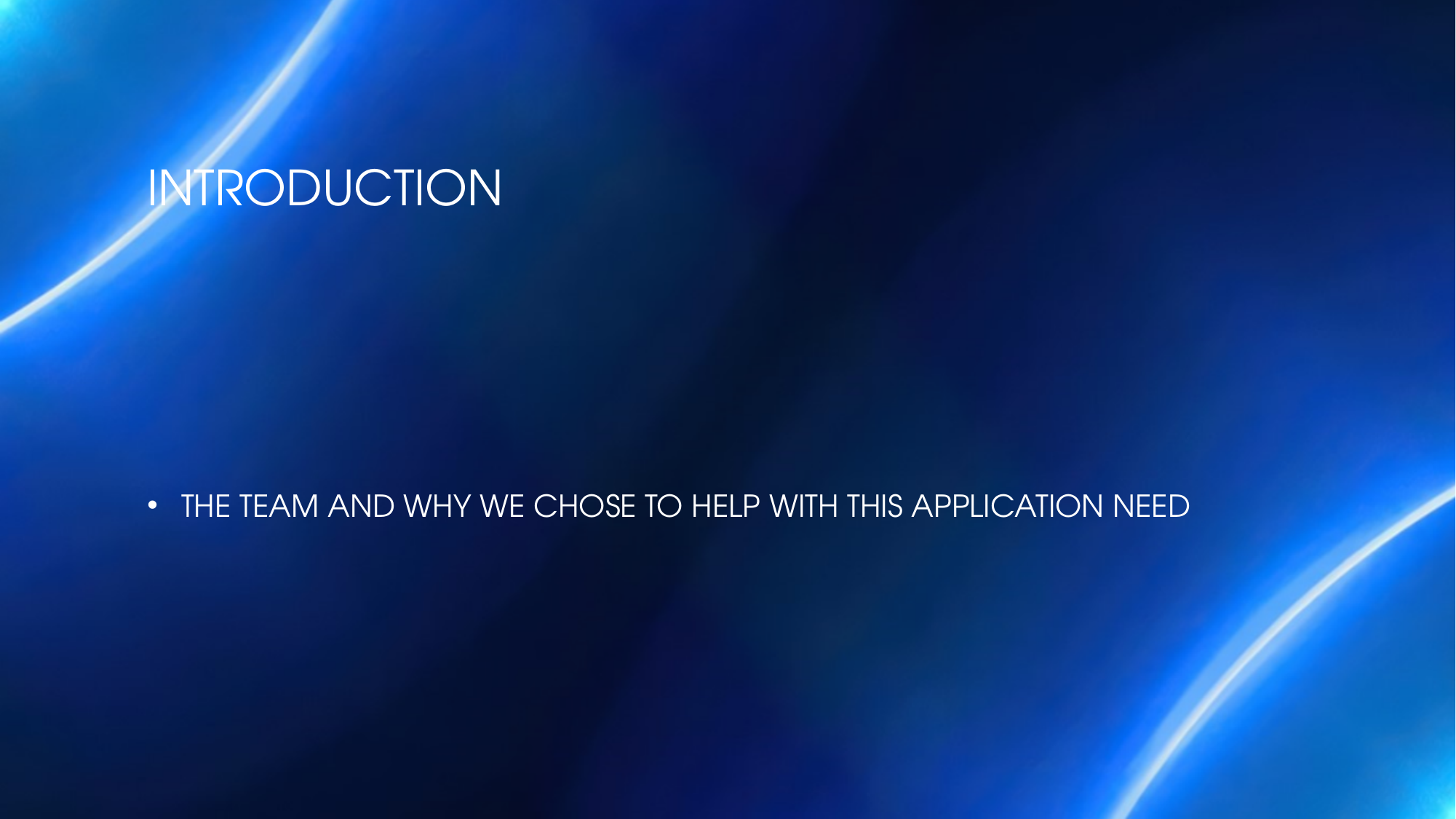

# Introduction
The team and why we chose to help with this application need